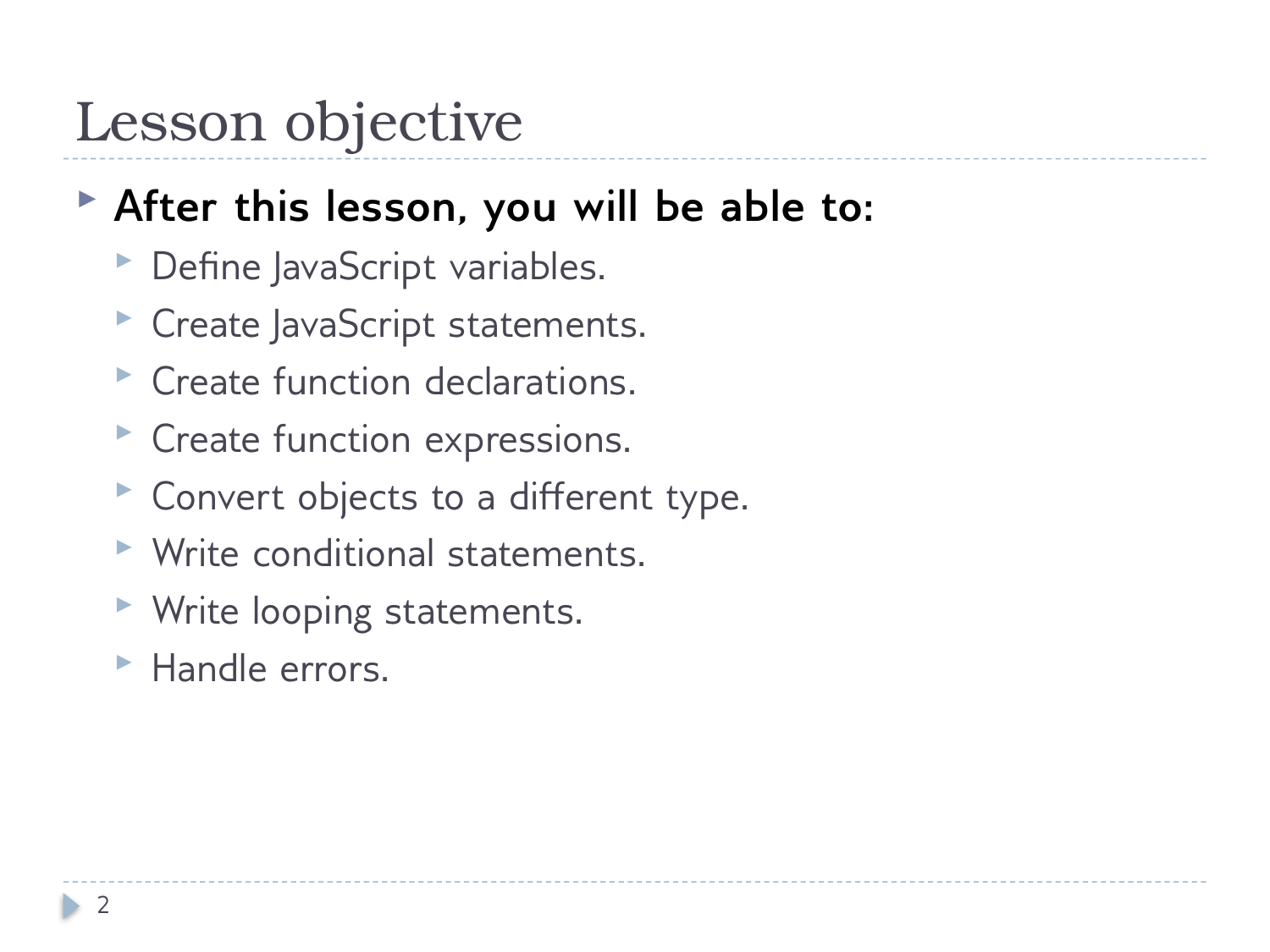

# Lesson objective
After this lesson, you will be able to:
Define JavaScript variables.
Create JavaScript statements.
Create function declarations.
Create function expressions.
Convert objects to a different type.
Write conditional statements.
Write looping statements.
Handle errors.
2